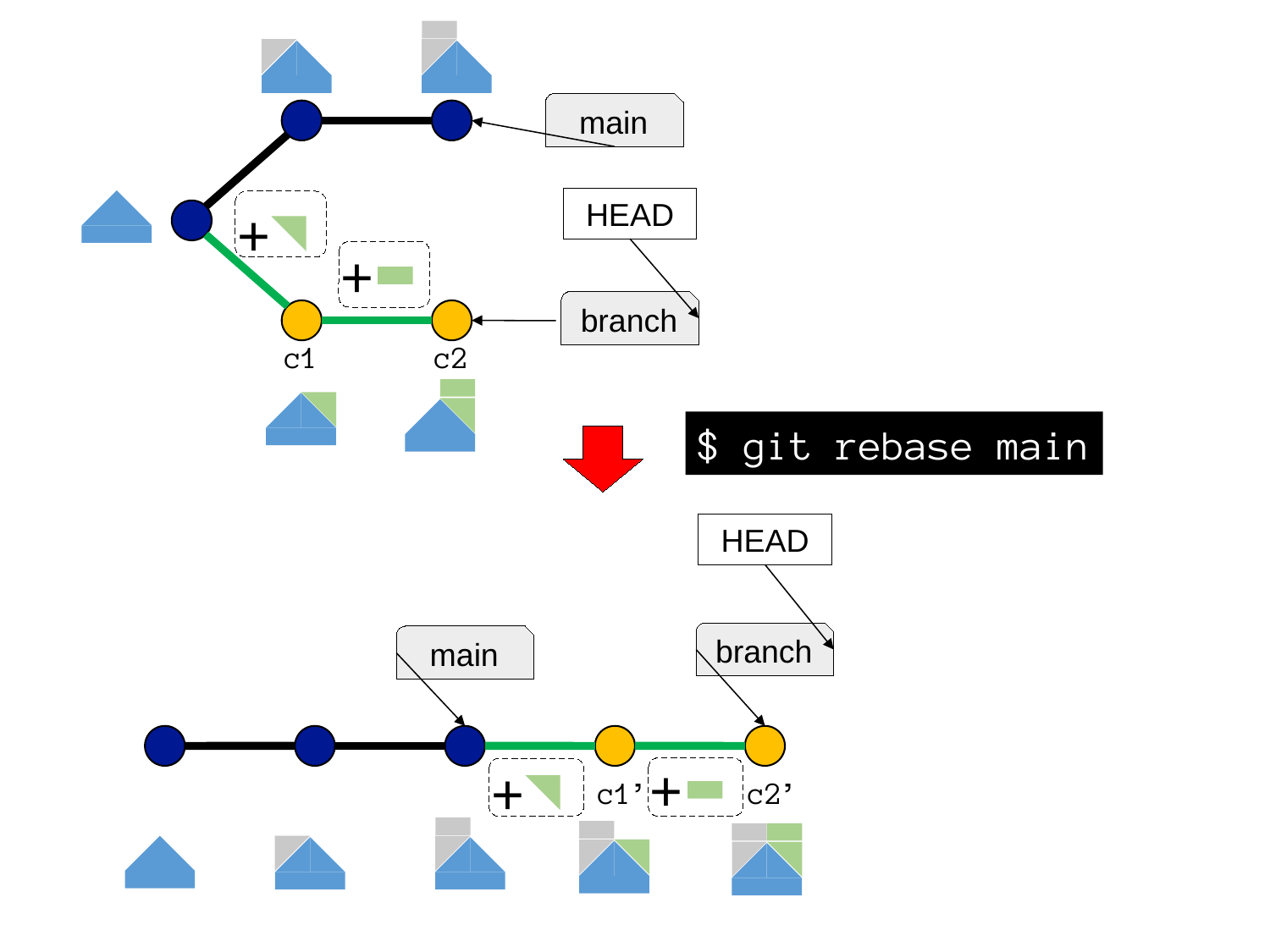

main

HEAD

+

+

branch

c1
c2

$ git rebase main

HEAD
branch
main

+
+

c1’
c2’